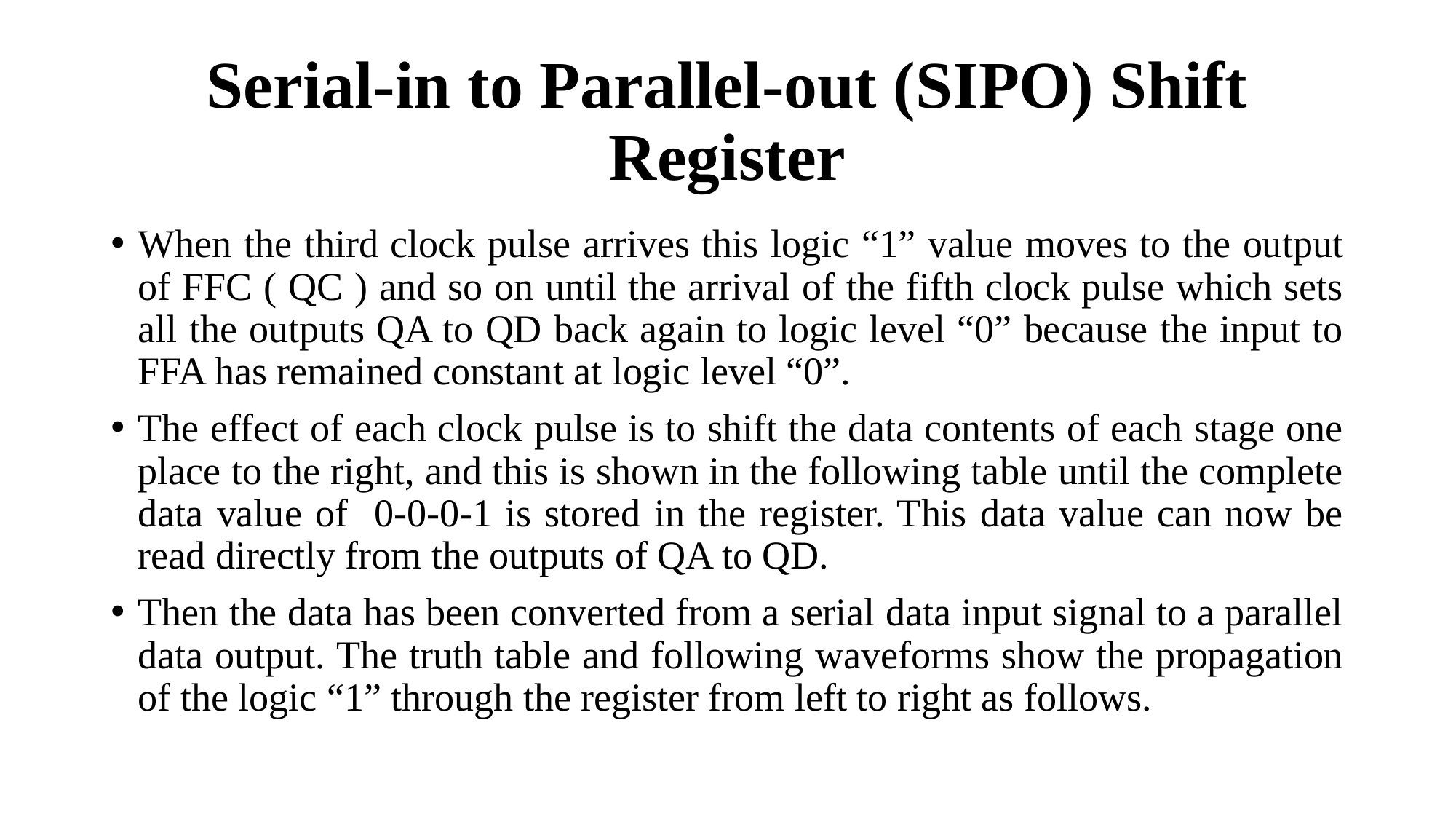

# Serial-in to Parallel-out (SIPO) Shift Register
When the third clock pulse arrives this logic “1” value moves to the output of FFC ( QC ) and so on until the arrival of the fifth clock pulse which sets all the outputs QA to QD back again to logic level “0” because the input to FFA has remained constant at logic level “0”.
The effect of each clock pulse is to shift the data contents of each stage one place to the right, and this is shown in the following table until the complete data value of  0-0-0-1 is stored in the register. This data value can now be read directly from the outputs of QA to QD.
Then the data has been converted from a serial data input signal to a parallel data output. The truth table and following waveforms show the propagation of the logic “1” through the register from left to right as follows.